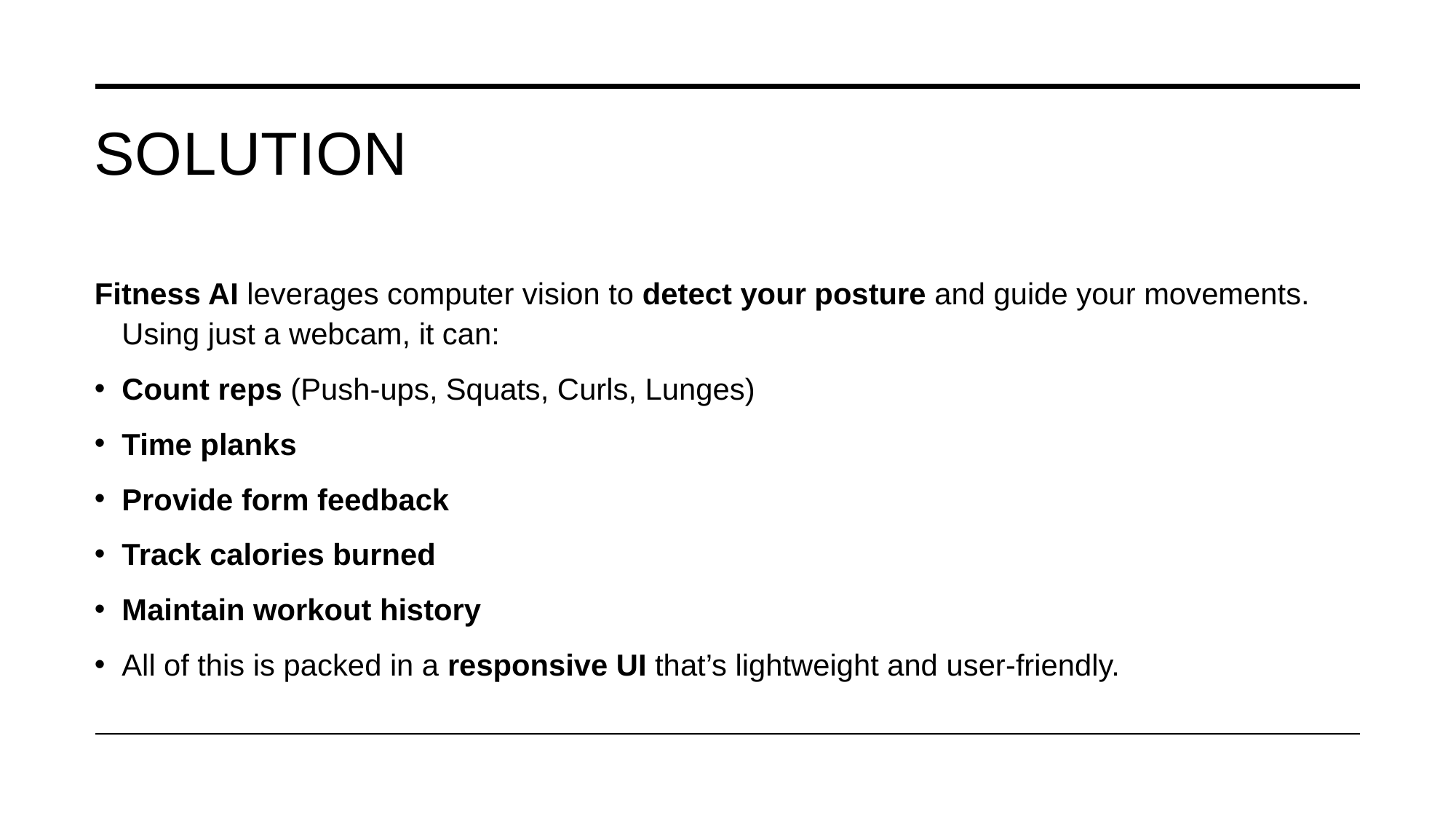

# Solution
Fitness AI leverages computer vision to detect your posture and guide your movements.
Using just a webcam, it can:
Count reps (Push-ups, Squats, Curls, Lunges)
Time planks
Provide form feedback
Track calories burned
Maintain workout history
All of this is packed in a responsive UI that’s lightweight and user-friendly.